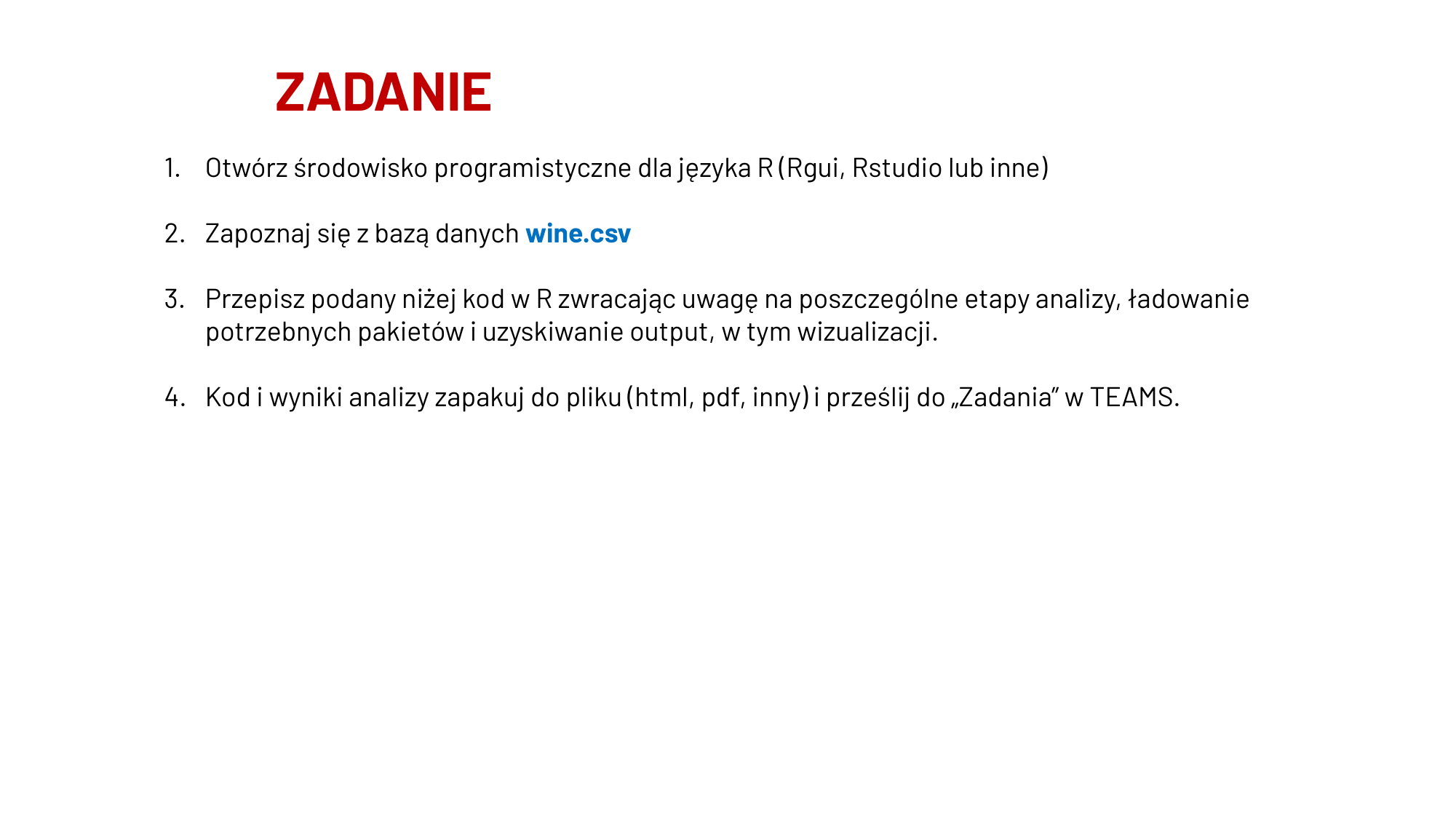

ZADANIE
Otwórz środowisko programistyczne dla języka R (Rgui, Rstudio lub inne)

Zapoznaj się z bazą danych wine.csv

Przepisz podany niżej kod w R zwracając uwagę na poszczególne etapy analizy, ładowanie potrzebnych pakietów i uzyskiwanie output, w tym wizualizacji.

Kod i wyniki analizy zapakuj do pliku (html, pdf, inny) i prześlij do „Zadania” w TEAMS.